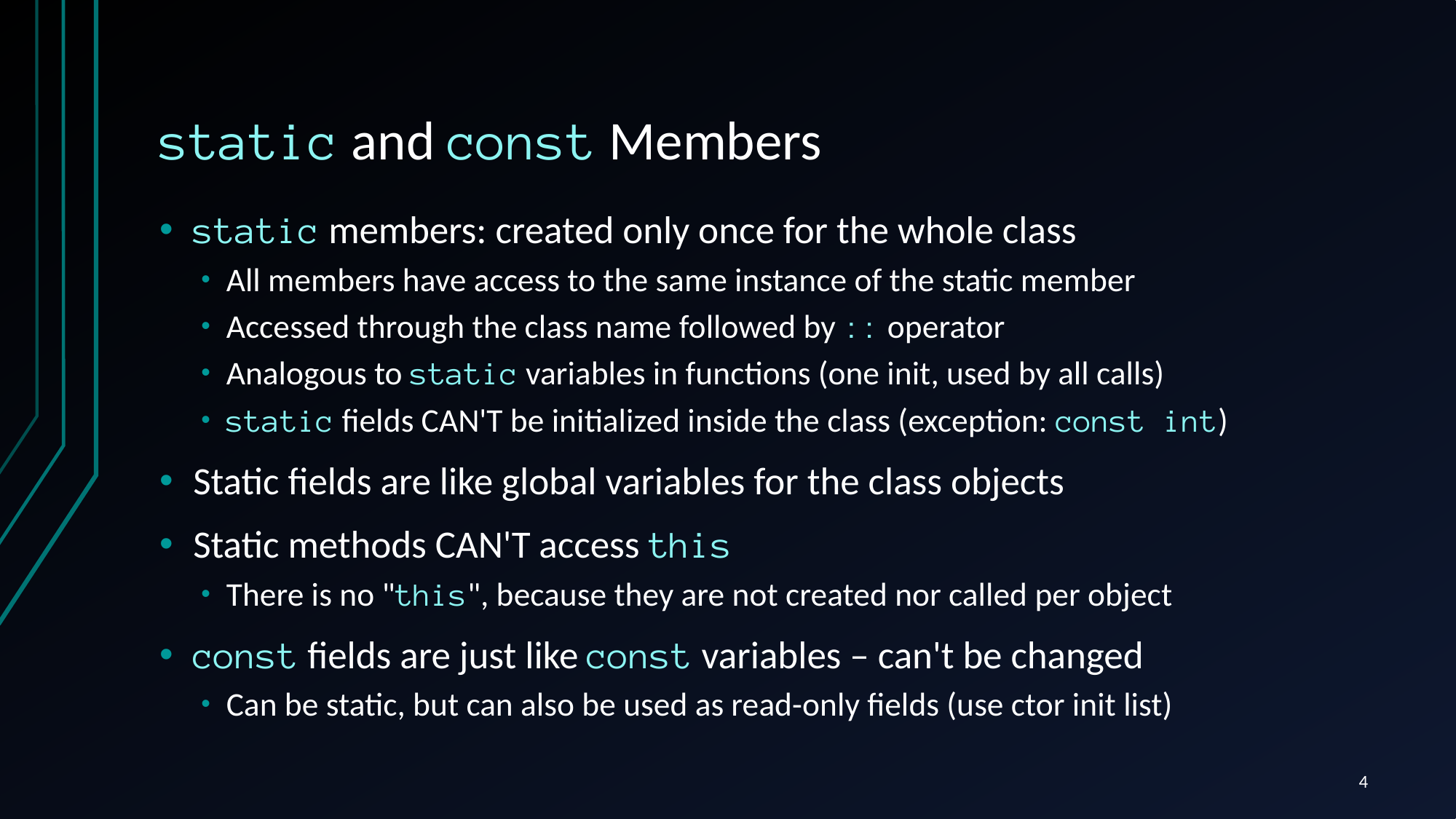

# static and const Members
static members: created only once for the whole class
All members have access to the same instance of the static member
Accessed through the class name followed by :: operator
Analogous to static variables in functions (one init, used by all calls)
static fields CAN'T be initialized inside the class (exception: const int)
Static fields are like global variables for the class objects
Static methods CAN'T access this
There is no "this", because they are not created nor called per object
const fields are just like const variables – can't be changed
Can be static, but can also be used as read-only fields (use ctor init list)
4